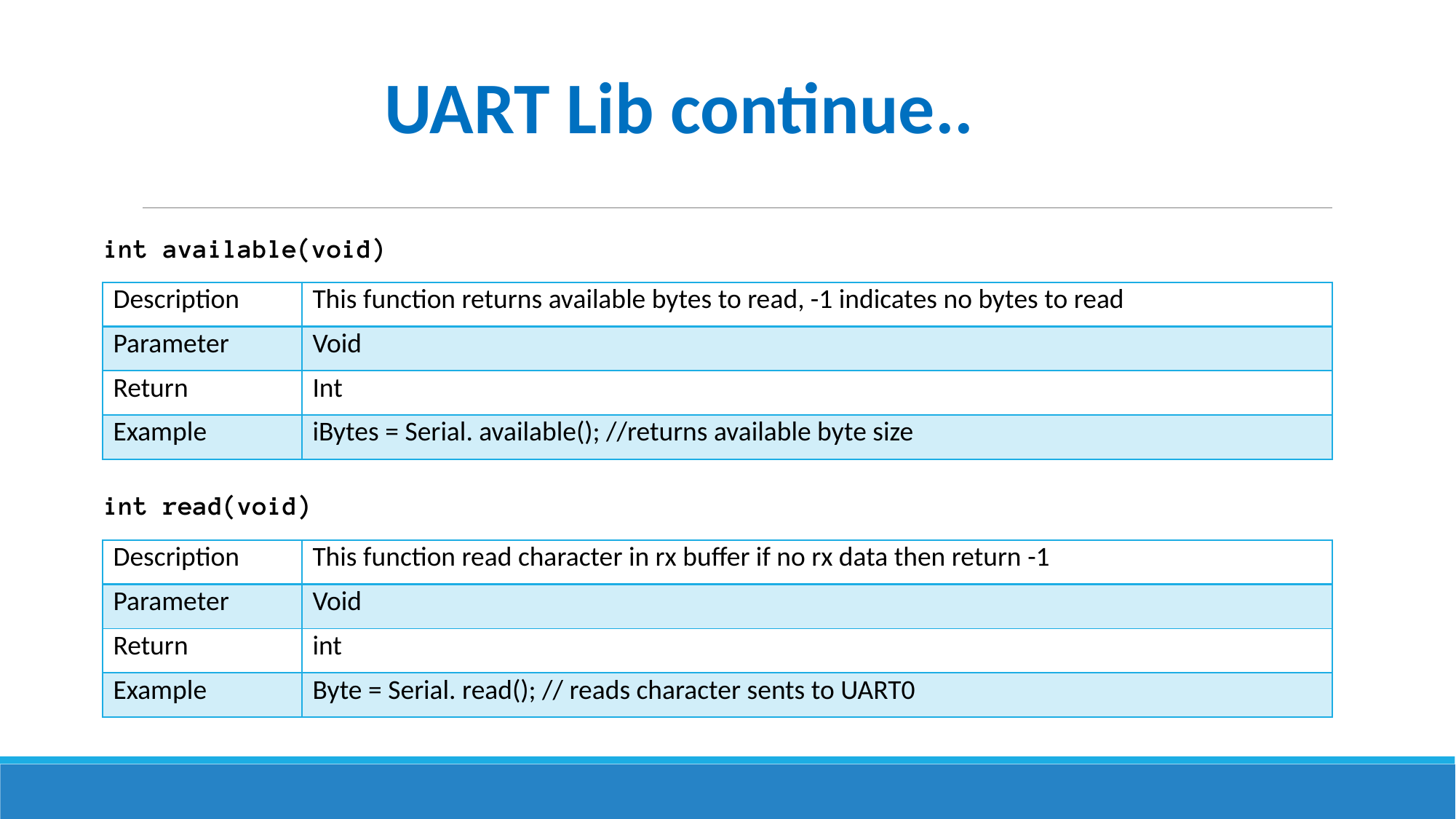

UART Lib continue..
int available(void)
| Description | This function returns available bytes to read, -1 indicates no bytes to read |
| --- | --- |
| Parameter | Void |
| Return | Int |
| Example | iBytes = Serial. available(); //returns available byte size |
int read(void)
| Description | This function read character in rx buffer if no rx data then return -1 |
| --- | --- |
| Parameter | Void |
| Return | int |
| Example | Byte = Serial. read(); // reads character sents to UART0 |